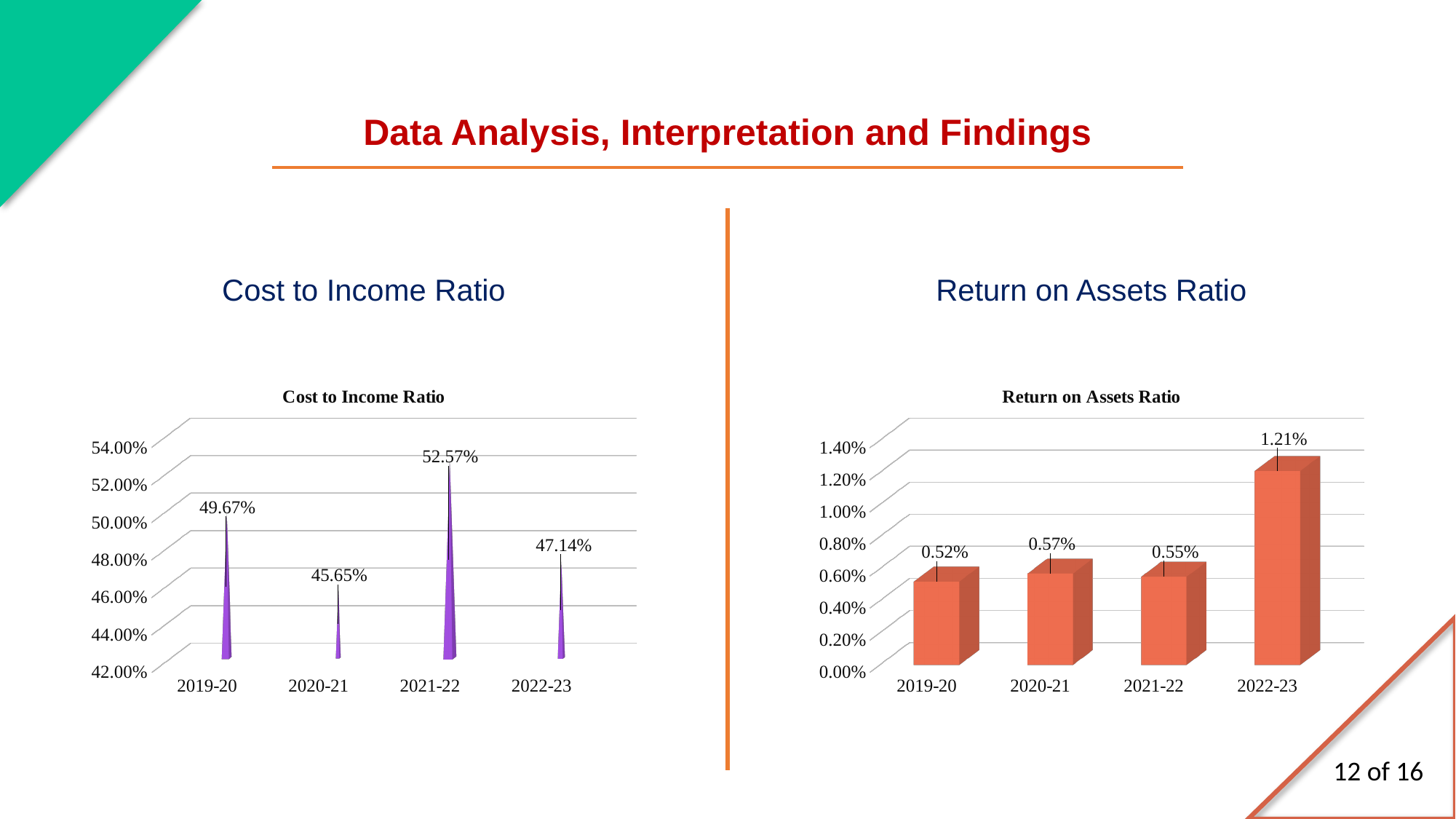

Data Analysis, Interpretation and Findings
Cost to Income Ratio
Return on Assets Ratio

[unsupported chart]

[unsupported chart]

12 of 16